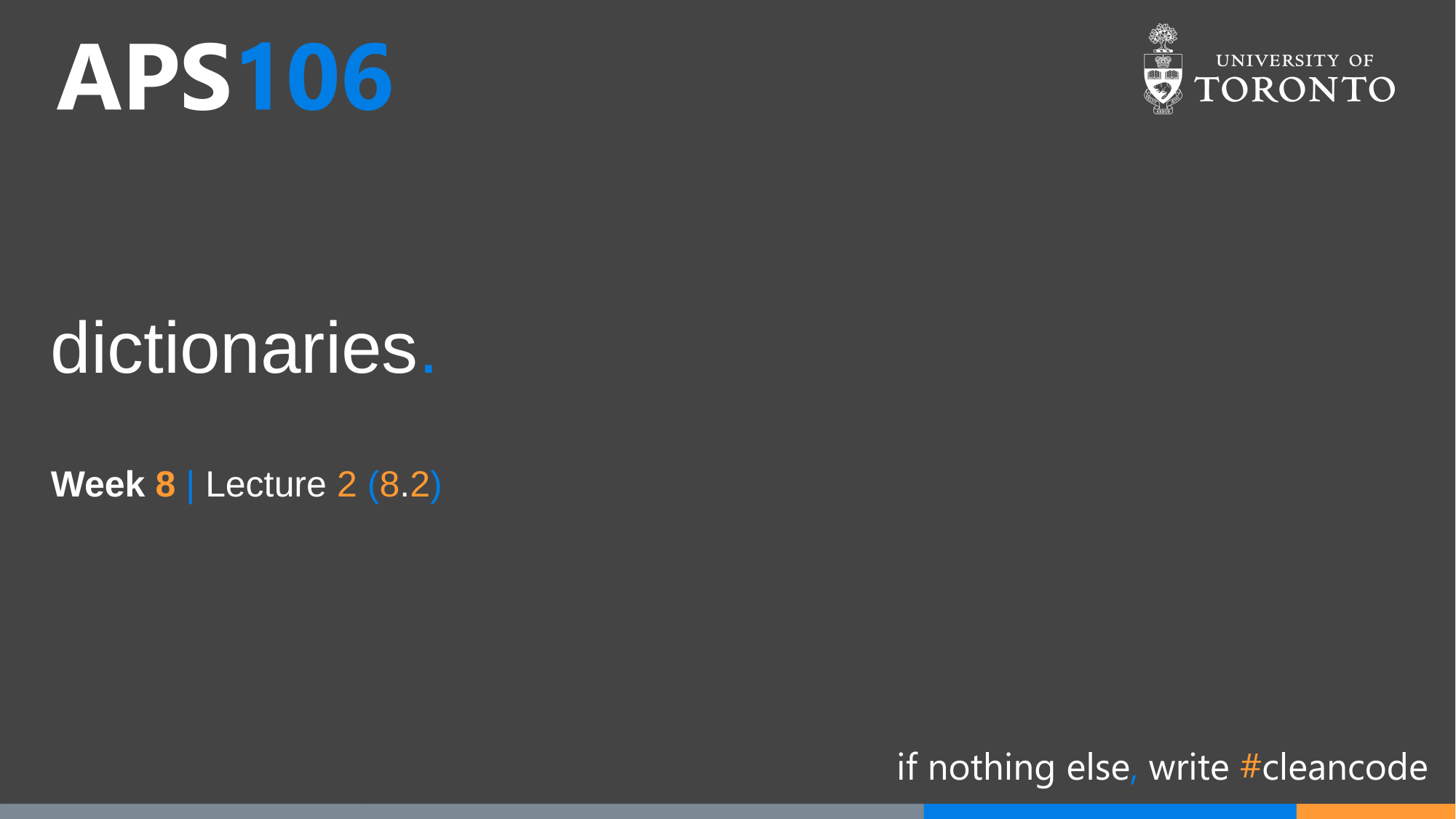

# dictionaries.
Week 8 | Lecture 2 (8.2)